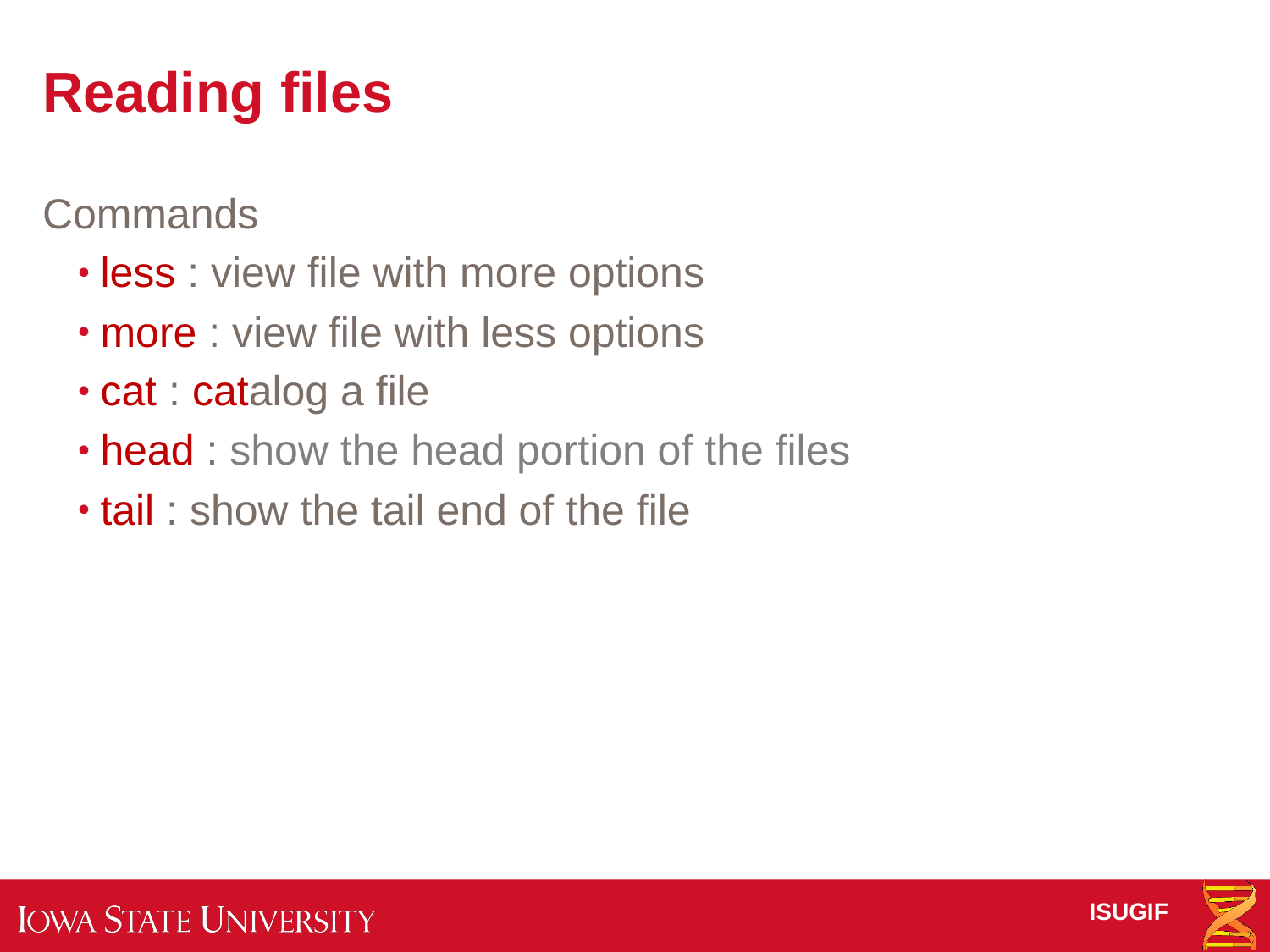

# Reading files
Commands
less : view file with more options
more : view file with less options
cat : catalog a file
head : show the head portion of the files
tail : show the tail end of the file